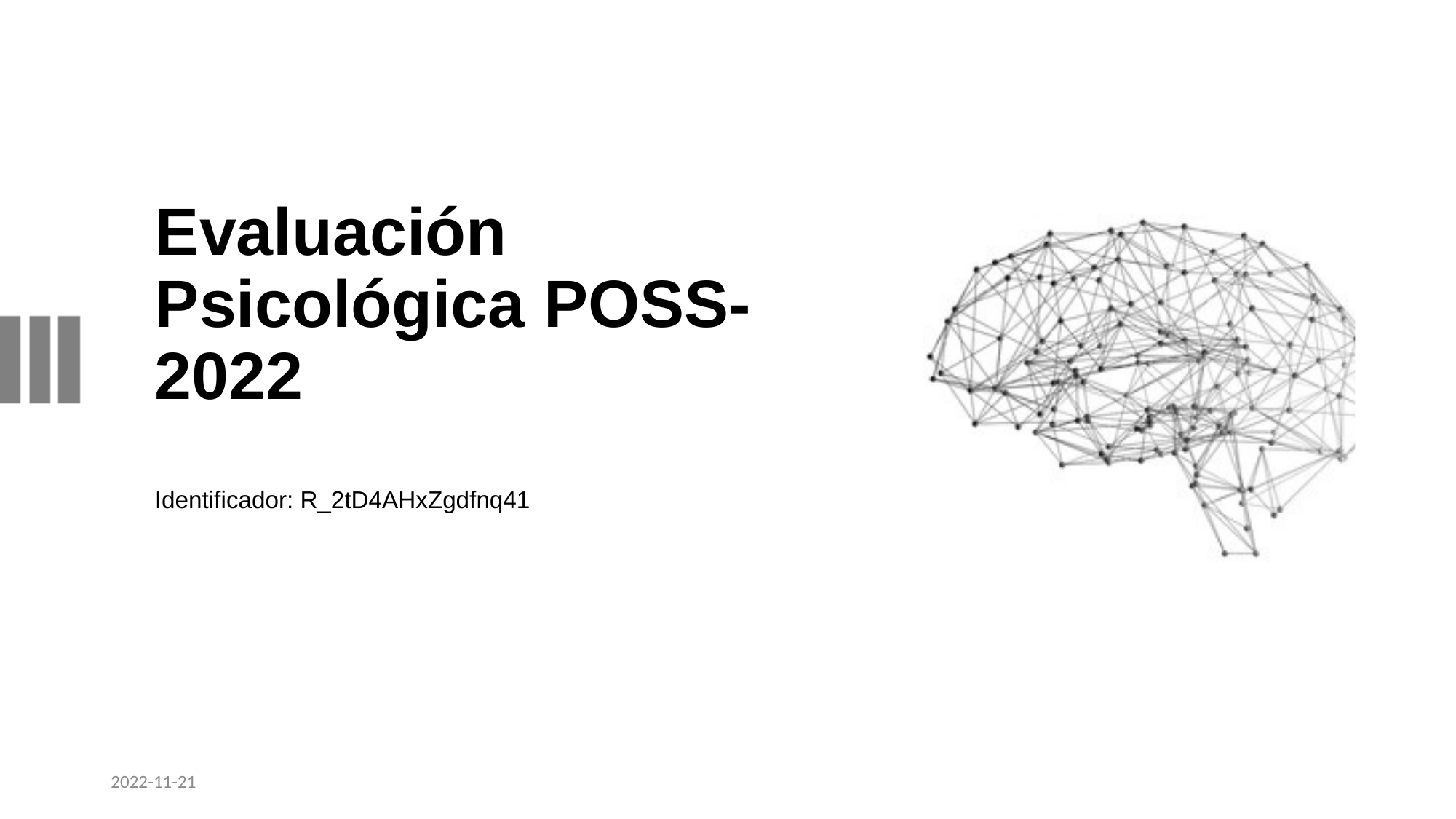

# Evaluación Psicológica POSS-2022
Identificador: R_2tD4AHxZgdfnq41
2022-11-21